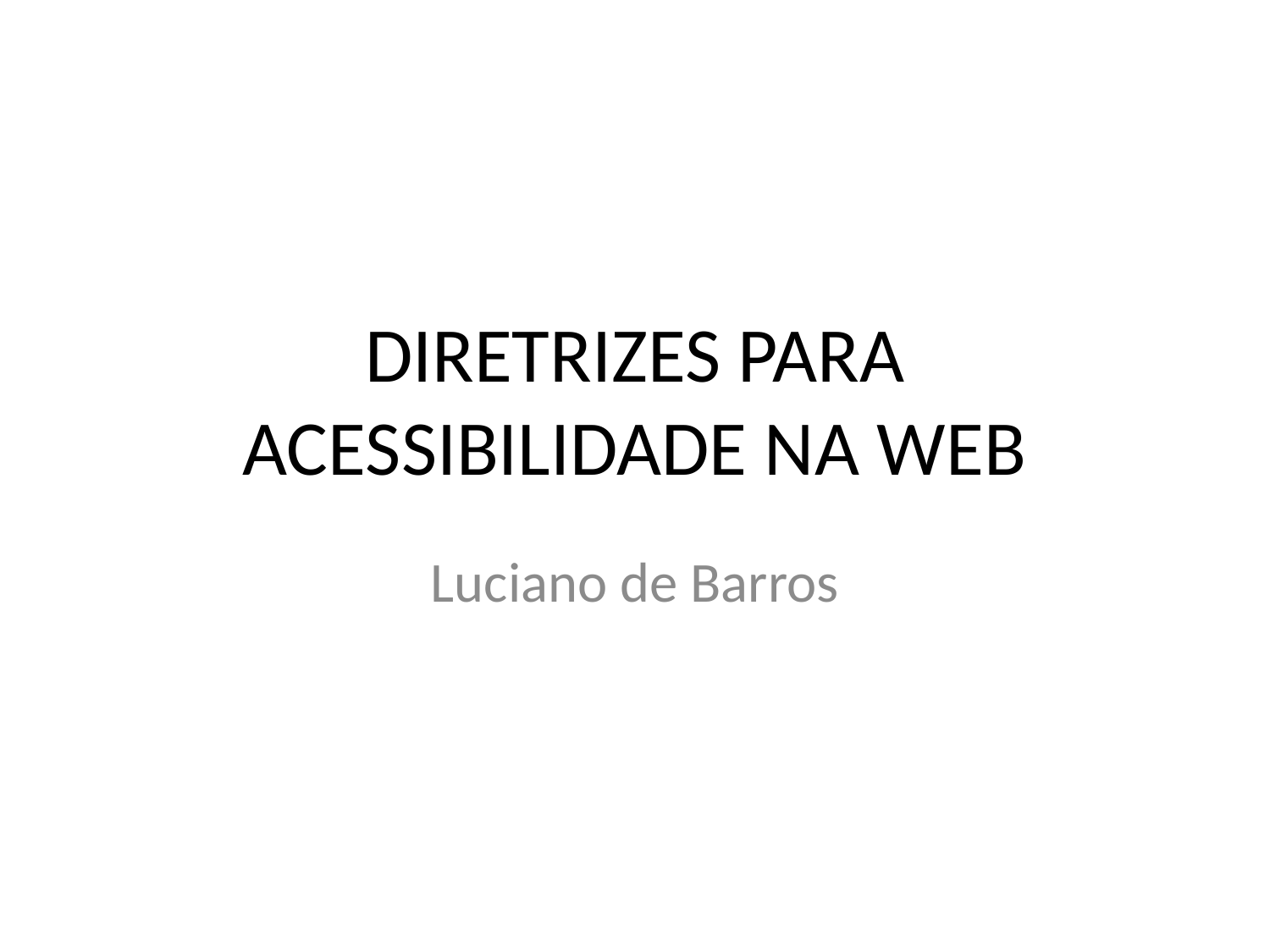

# DIRETRIZES PARA ACESSIBILIDADE NA WEB
Luciano de Barros